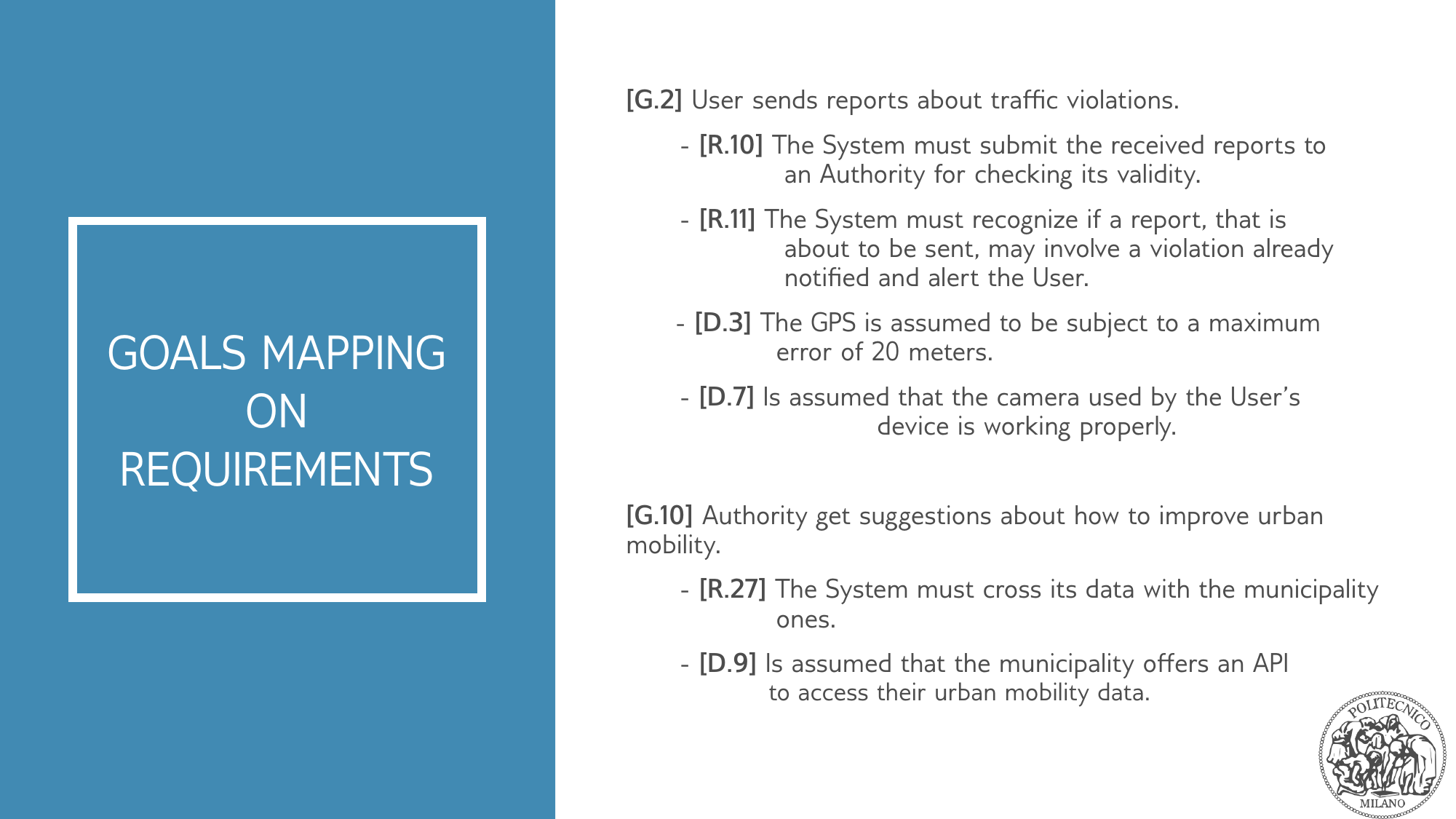

[G.2] User sends reports about traffic violations.
      - [R.10] The System must submit the received reports to  	      an Authority for checking its validity.
      - [R.11] The System must recognize if a report, that is 	      about to be sent, may involve a violation already 	      notified and alert the User.
      - [D.3] The GPS is assumed to be subject to a maximum 	     error of 20 meters.
      - [D.7] Is assumed that the camera used by the User’s 	     	    device is working properly.

[G.10] Authority get suggestions about how to improve urban mobility.
      - [R.27] The System must cross its data with the municipality 	     ones.
      - [D.9] Is assumed that the municipality offers an API                 	    to access their urban mobility data.
#
GOALS MAPPING ON REQUIREMENTS